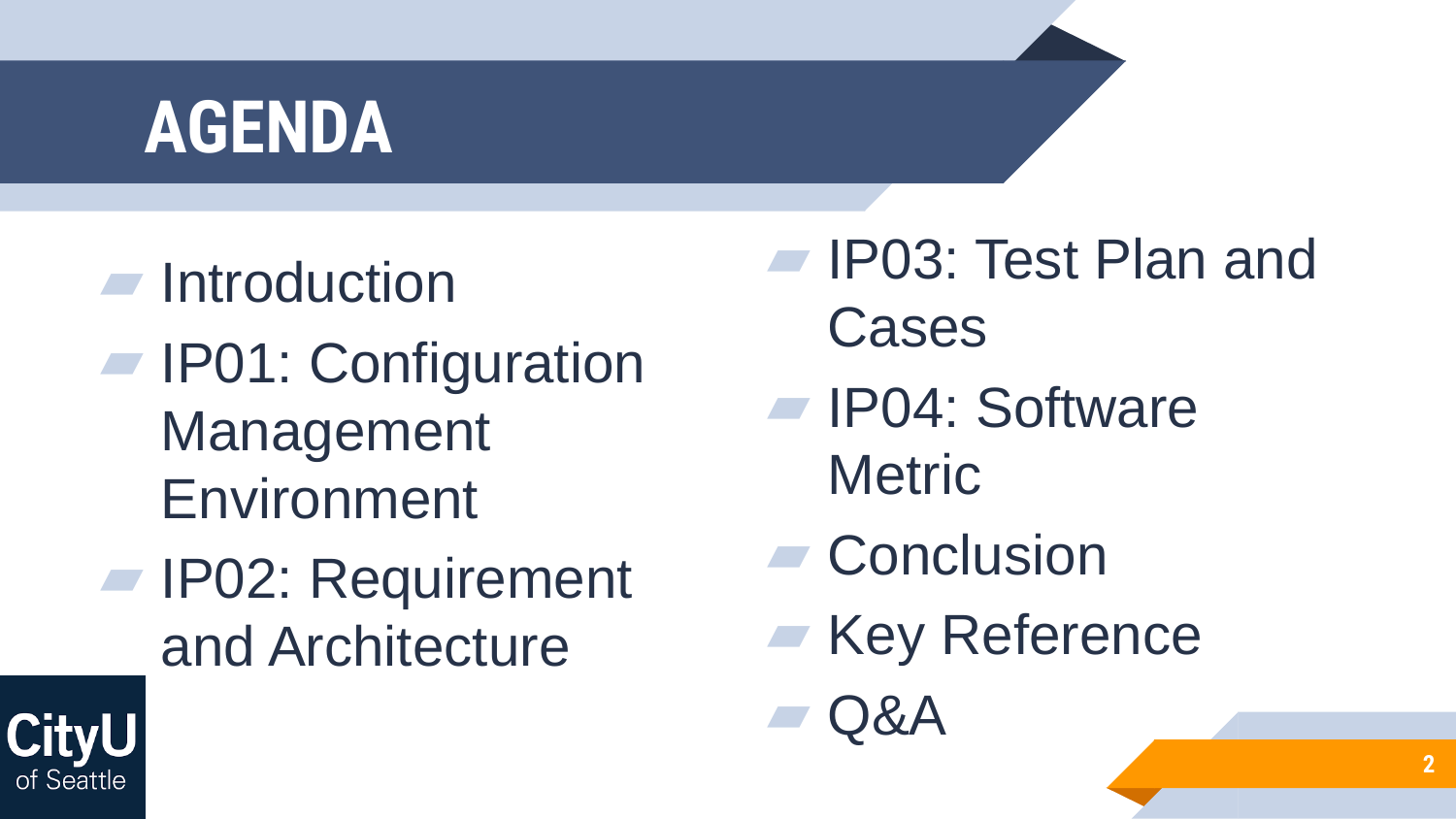

# AGENDA

IP03: Test Plan and Cases
IP04: Software Metric
Conclusion
Key Reference
Q&A
Introduction
IP01: Configuration Management Environment
IP02: Requirement and Architecture
2